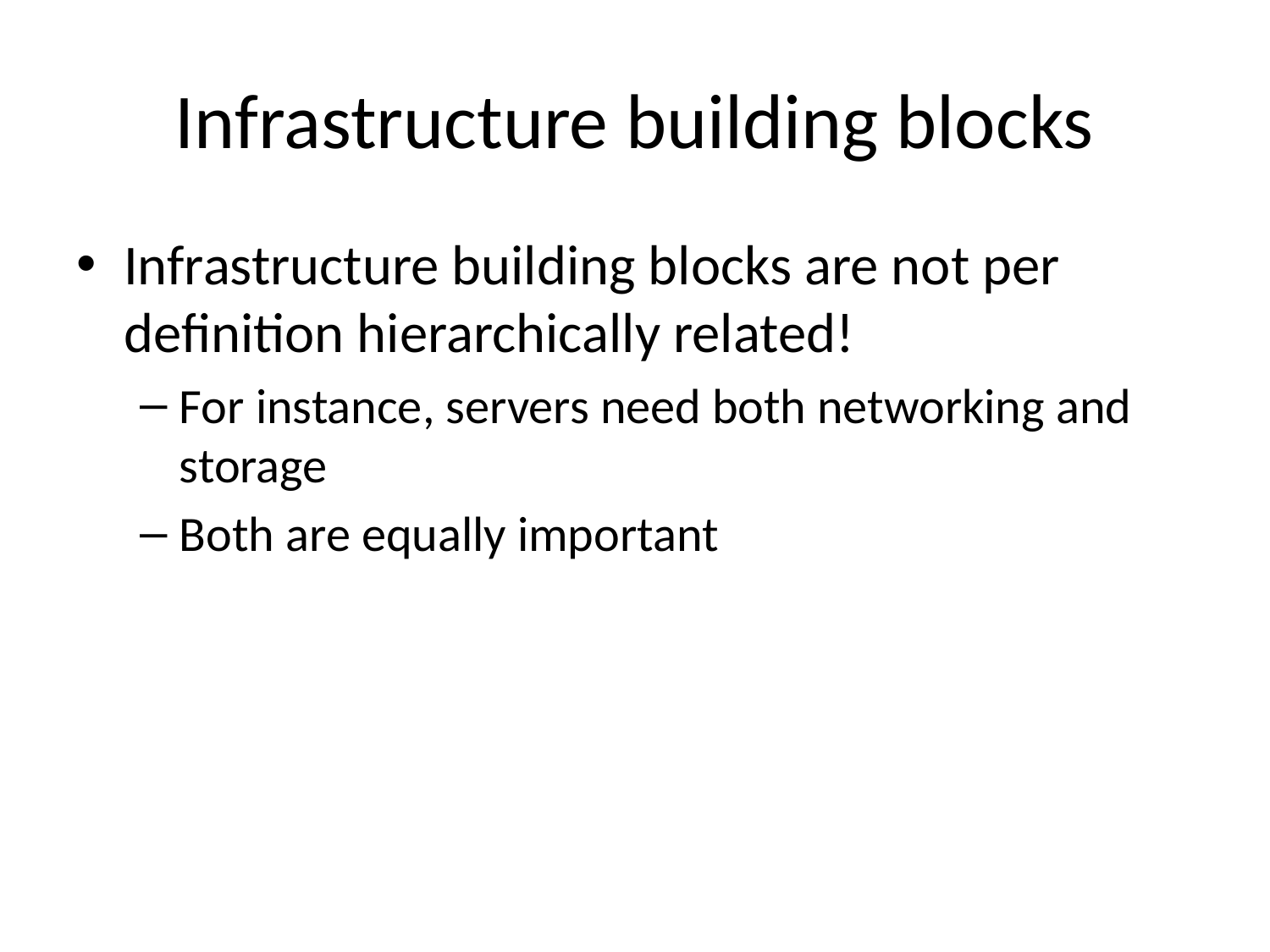

# Infrastructure building blocks
Infrastructure building blocks are not per definition hierarchically related!
For instance, servers need both networking and storage
Both are equally important